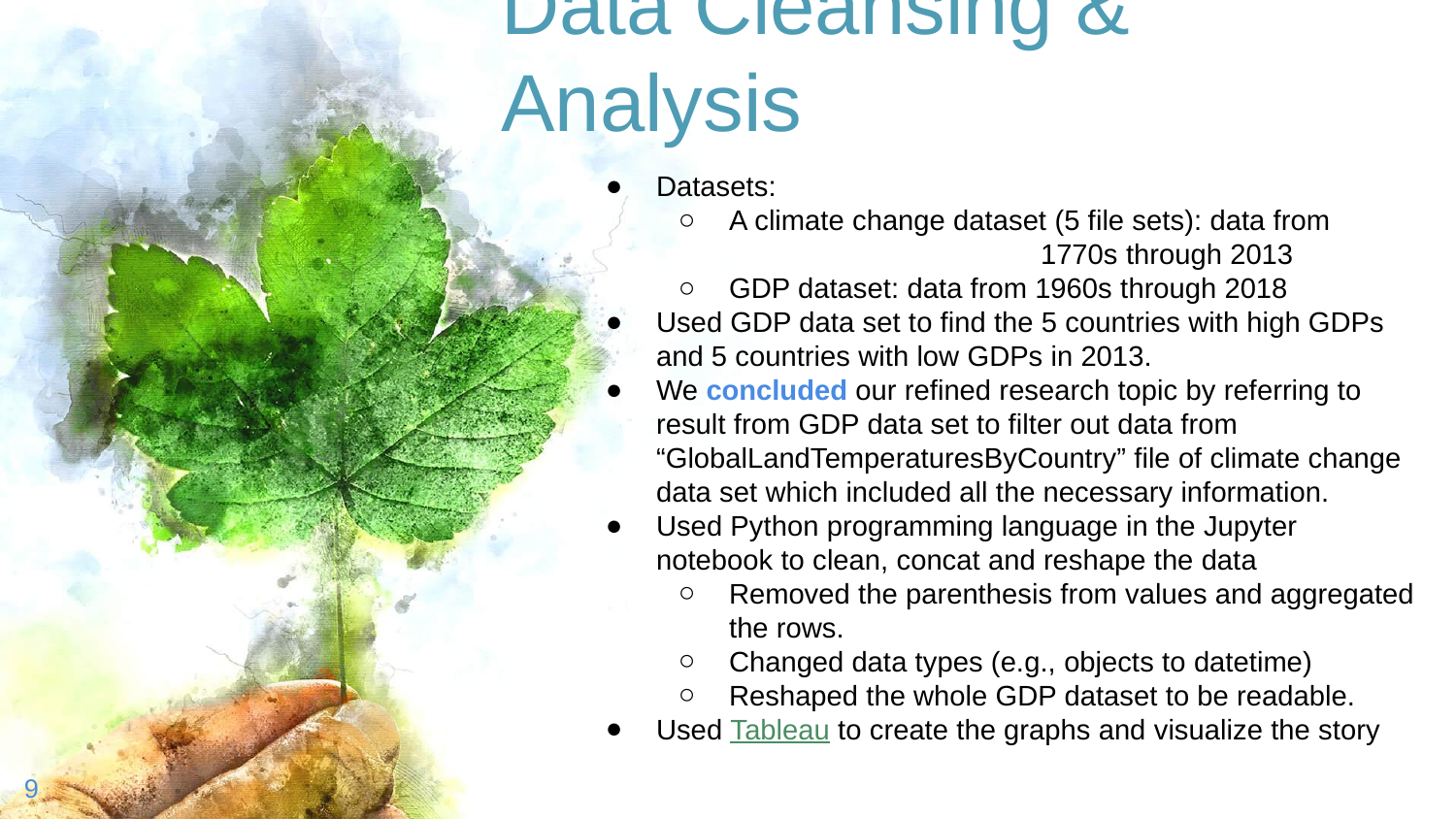

# Data Cleansing & Analysis
Datasets:
A climate change dataset (5 file sets): data from                                                   1770s through 2013
GDP dataset: data from 1960s through 2018
Used GDP data set to find the 5 countries with high GDPs and 5 countries with low GDPs in 2013.
We concluded our refined research topic by referring to result from GDP data set to filter out data from “GlobalLandTemperaturesByCountry” file of climate change data set which included all the necessary information.
Used Python programming language in the Jupyter notebook to clean, concat and reshape the data
Removed the parenthesis from values and aggregated the rows.
Changed data types (e.g., objects to datetime)
Reshaped the whole GDP dataset to be readable.
Used Tableau to create the graphs and visualize the story
9